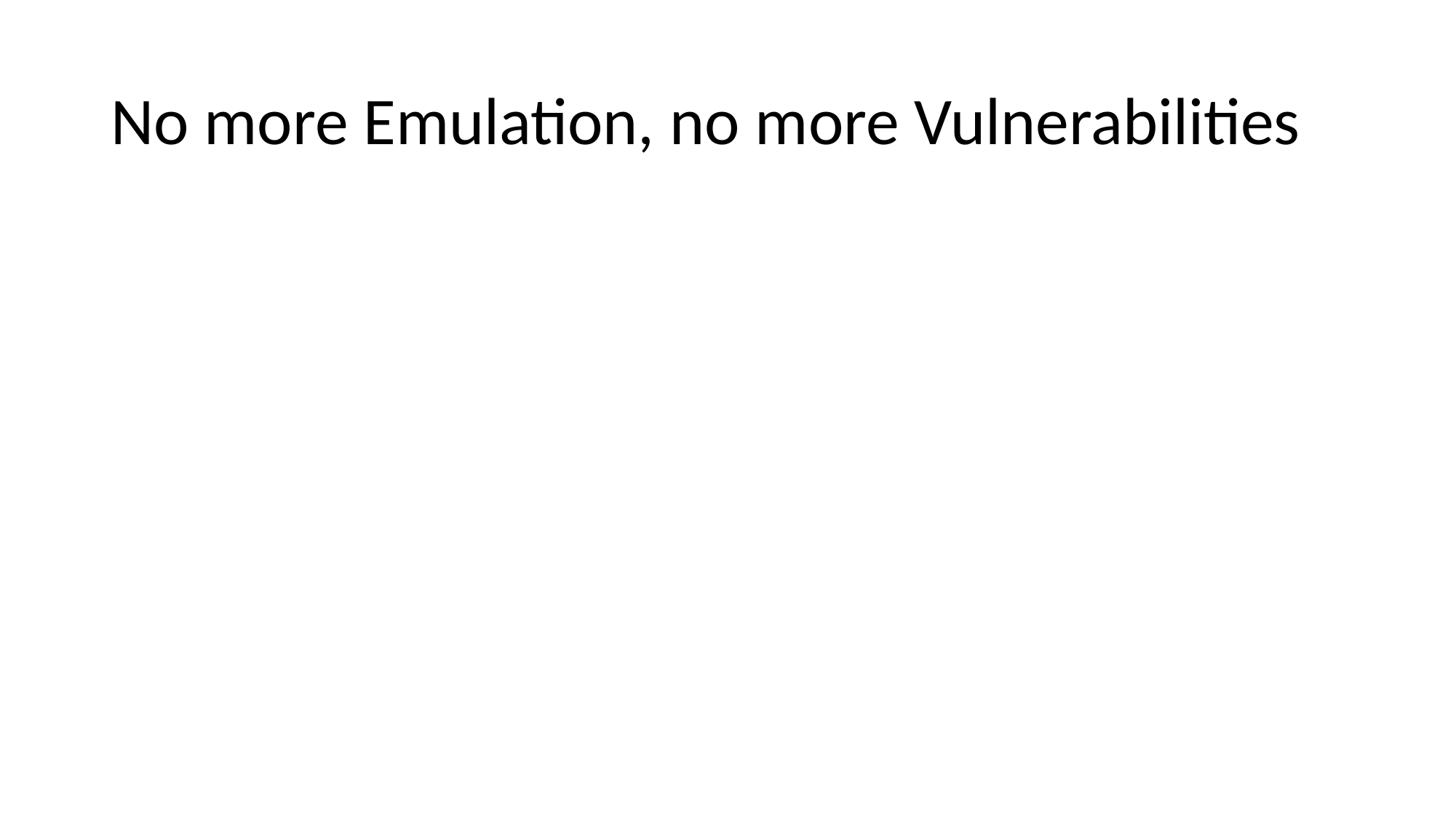

# No more Emulation, no more Vulnerabilities